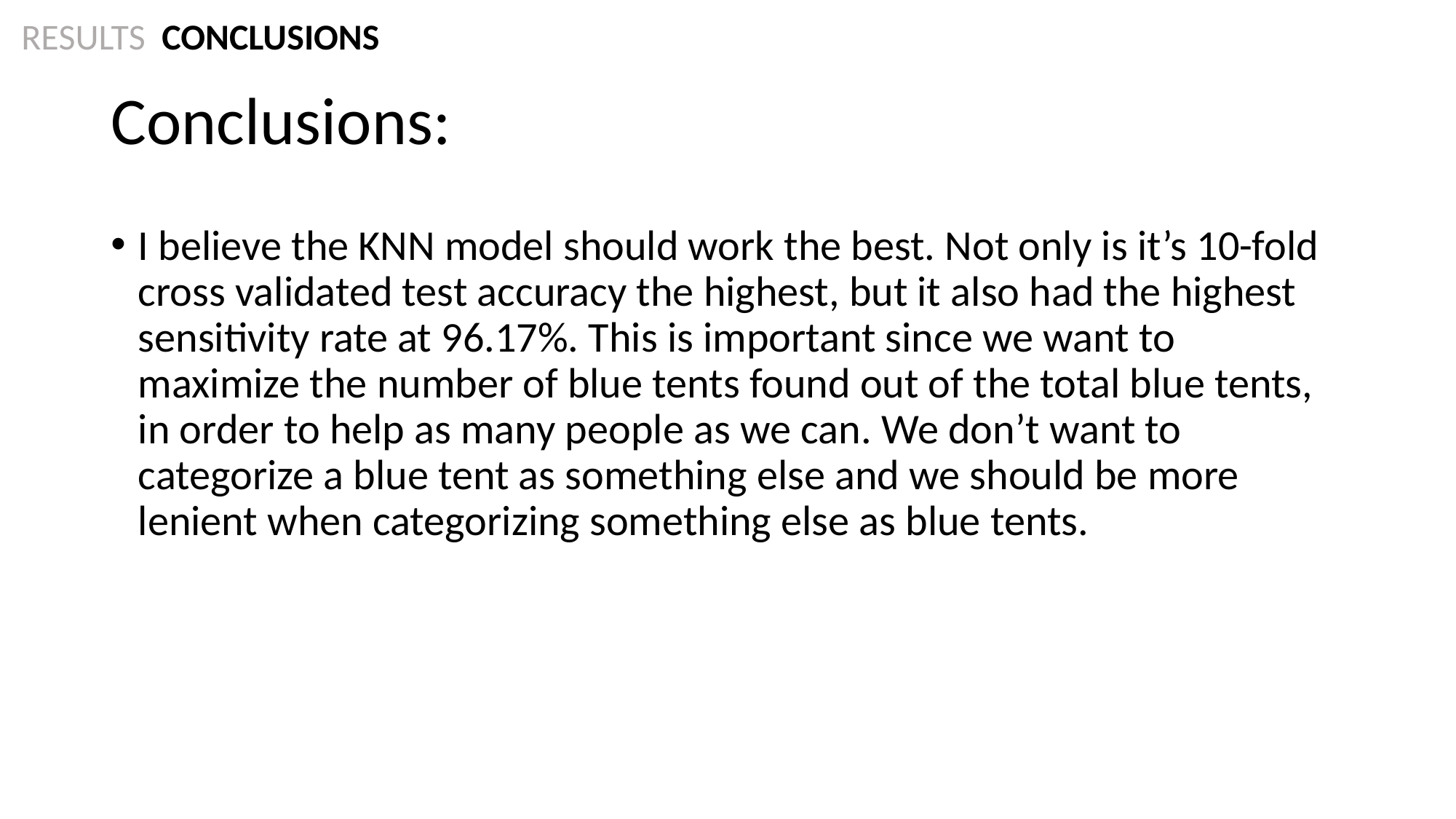

RESULTS  CONCLUSIONS
# Conclusions:
I believe the KNN model should work the best. Not only is it’s 10-fold cross validated test accuracy the highest, but it also had the highest sensitivity rate at 96.17%. This is important since we want to maximize the number of blue tents found out of the total blue tents, in order to help as many people as we can. We don’t want to categorize a blue tent as something else and we should be more lenient when categorizing something else as blue tents.